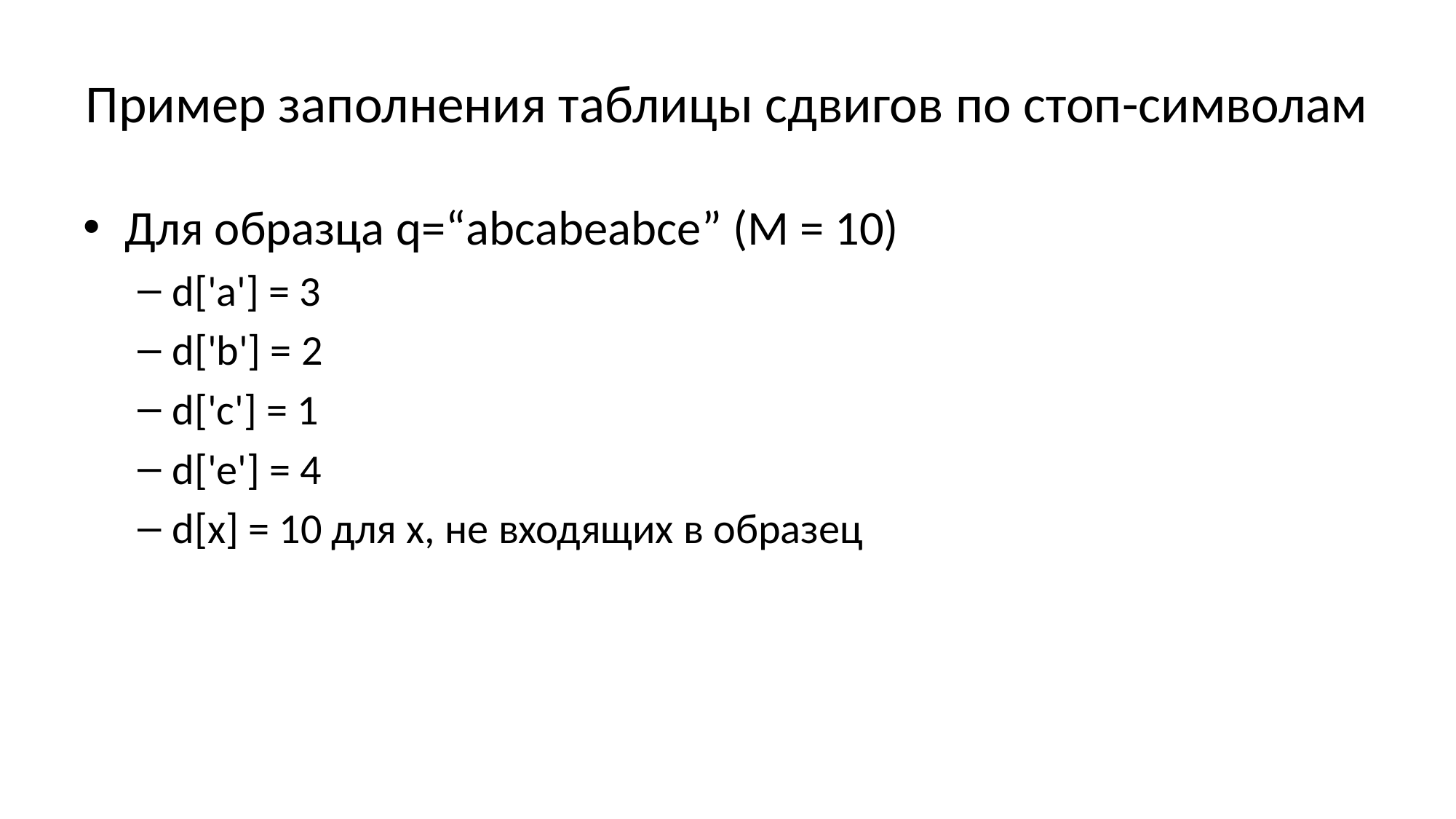

# Пример заполнения таблицы сдвигов по стоп-символам
Для образца q=“аbсаbеаbсе” (М = 10)
d['a'] = 3
d['b'] = 2
d['c'] = 1
d['e'] = 4
d[x] = 10 для х, не входящих в образец